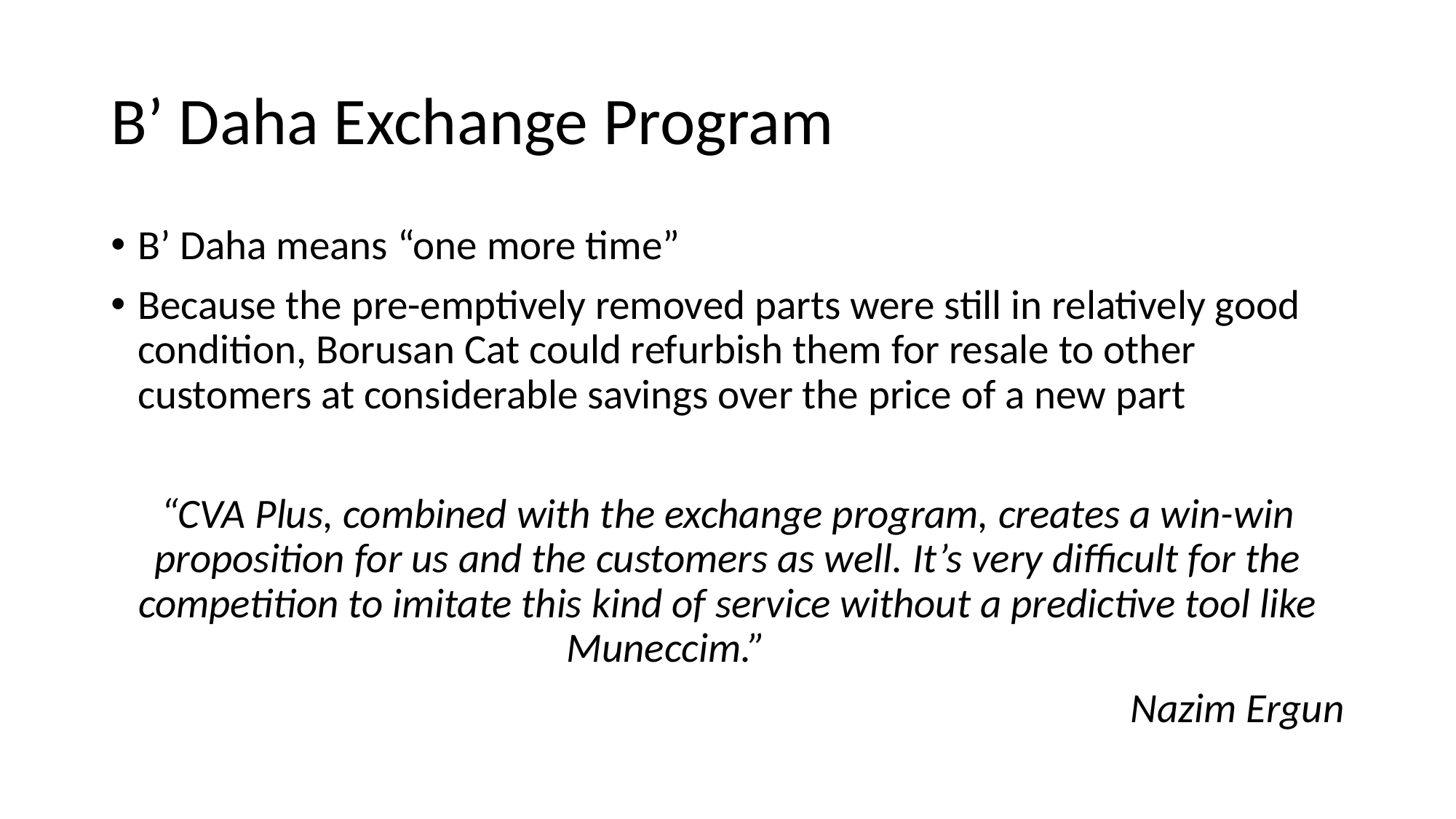

# B’ Daha Exchange Program
B’ Daha means “one more time”
Because the pre-emptively removed parts were still in relatively good condition, Borusan Cat could refurbish them for resale to other customers at considerable savings over the price of a new part

“CVA Plus, combined with the exchange program, creates a win-win proposition for us and the customers as well. It’s very difficult for the competition to imitate this kind of service without a predictive tool like Muneccim.”
Nazim Ergun